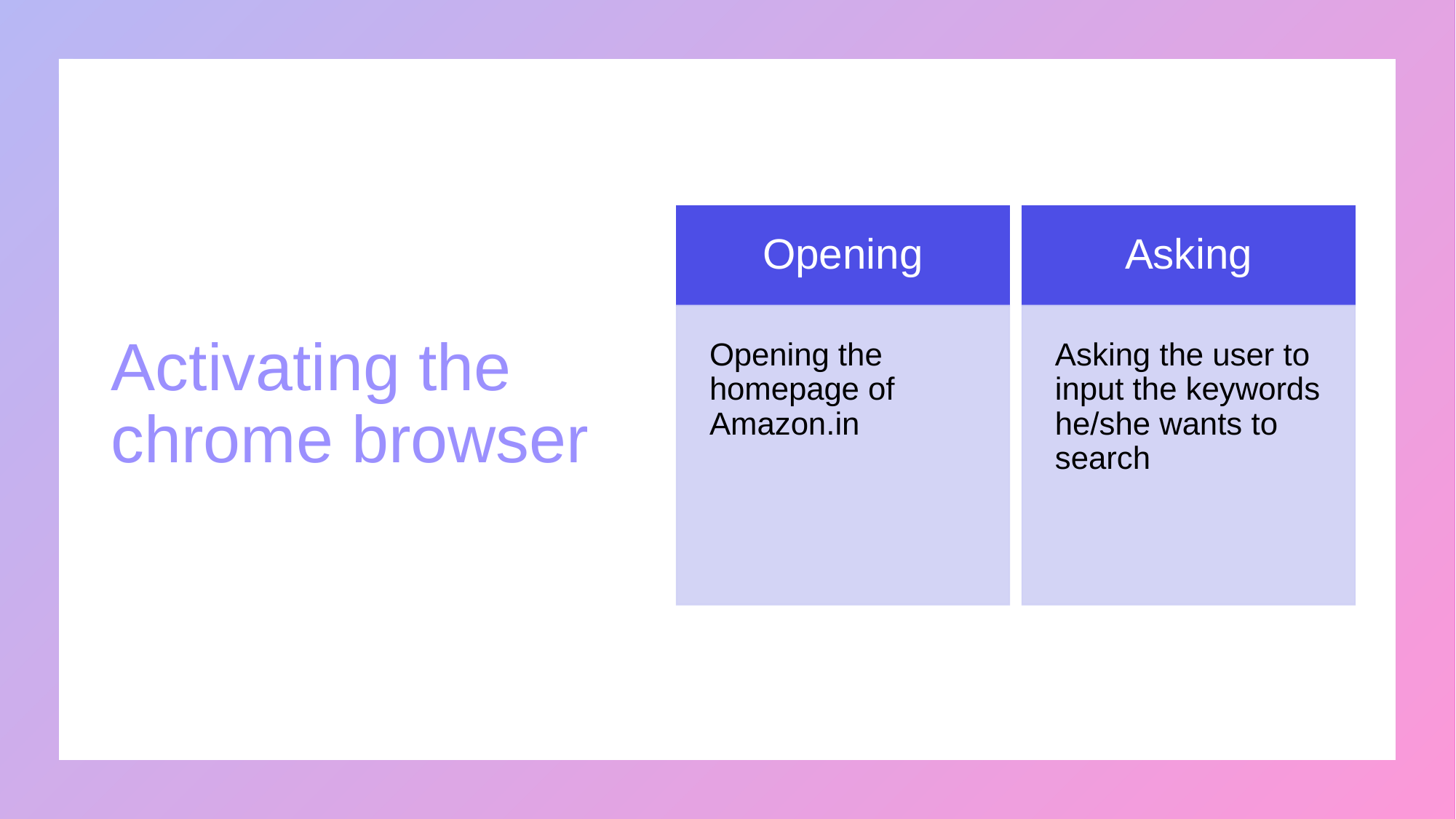

# Activating the chrome browser
Opening
Opening the homepage of Amazon.in
Asking
Asking the user to input the keywords he/she wants to search